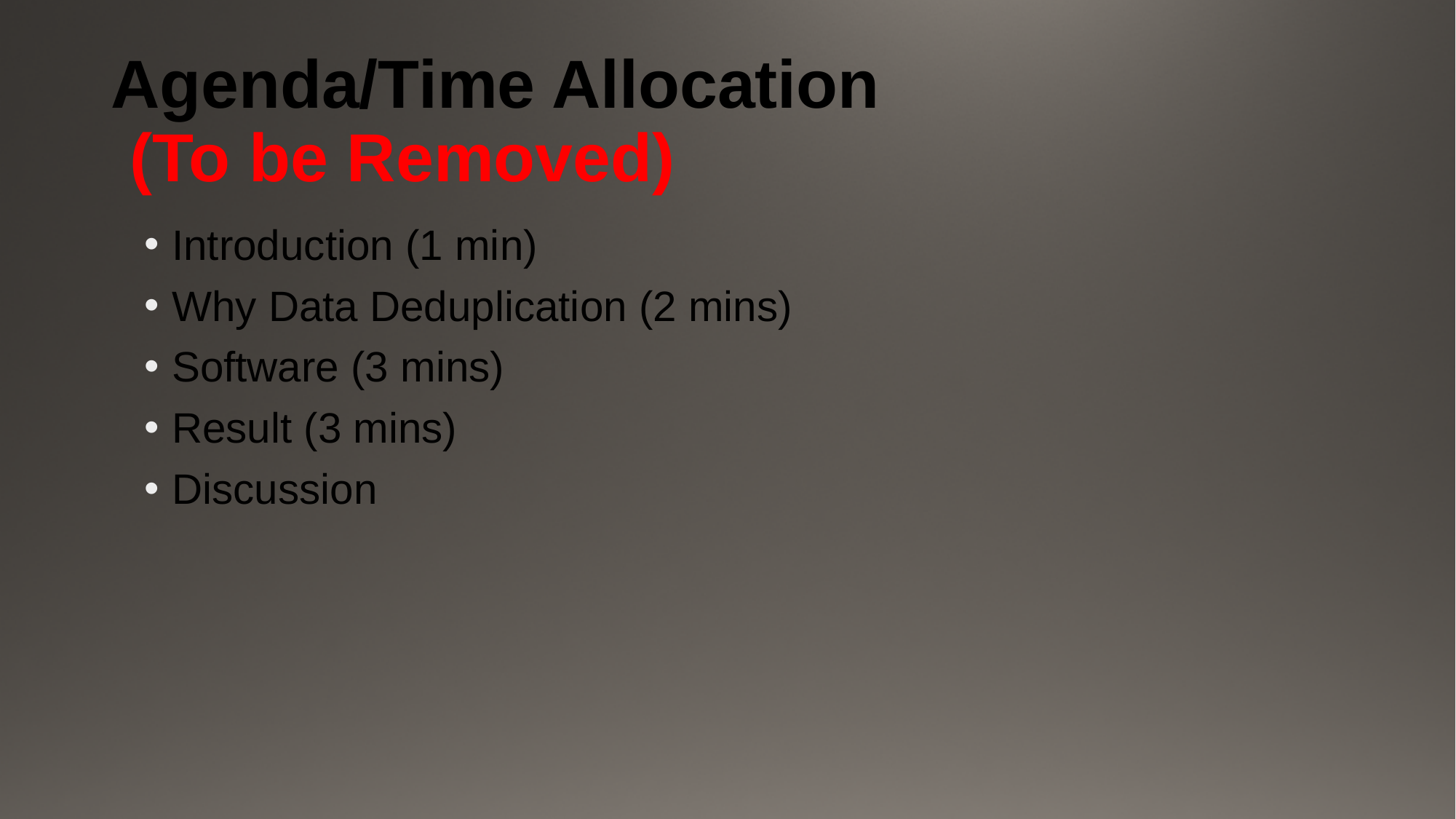

# Agenda/Time Allocation (To be Removed)
Introduction (1 min)
Why Data Deduplication (2 mins)
Software (3 mins)
Result (3 mins)
Discussion